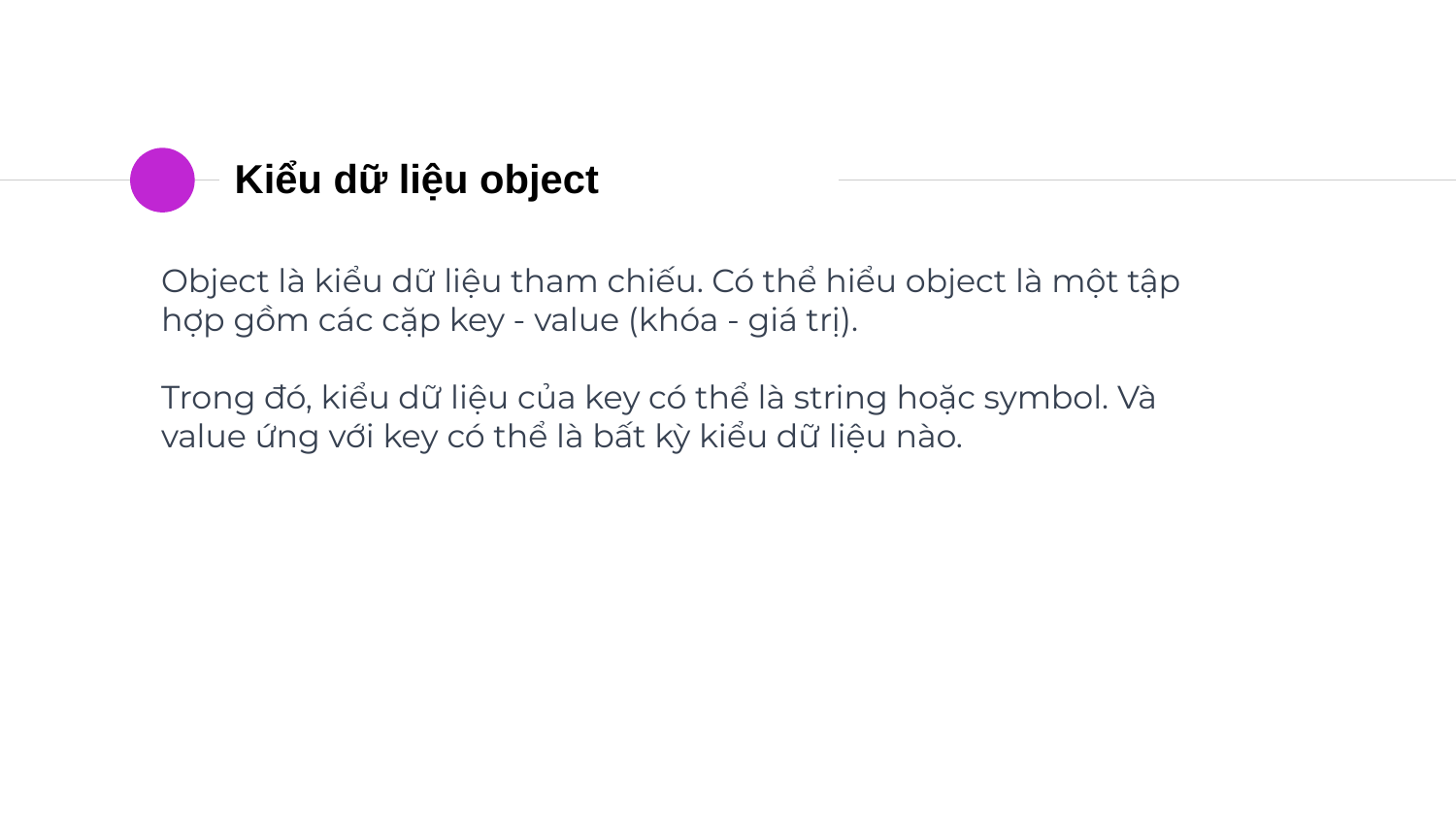

# Kiểu dữ liệu object
Object là kiểu dữ liệu tham chiếu. Có thể hiểu object là một tập hợp gồm các cặp key - value (khóa - giá trị).

Trong đó, kiểu dữ liệu của key có thể là string hoặc symbol. Và value ứng với key có thể là bất kỳ kiểu dữ liệu nào.